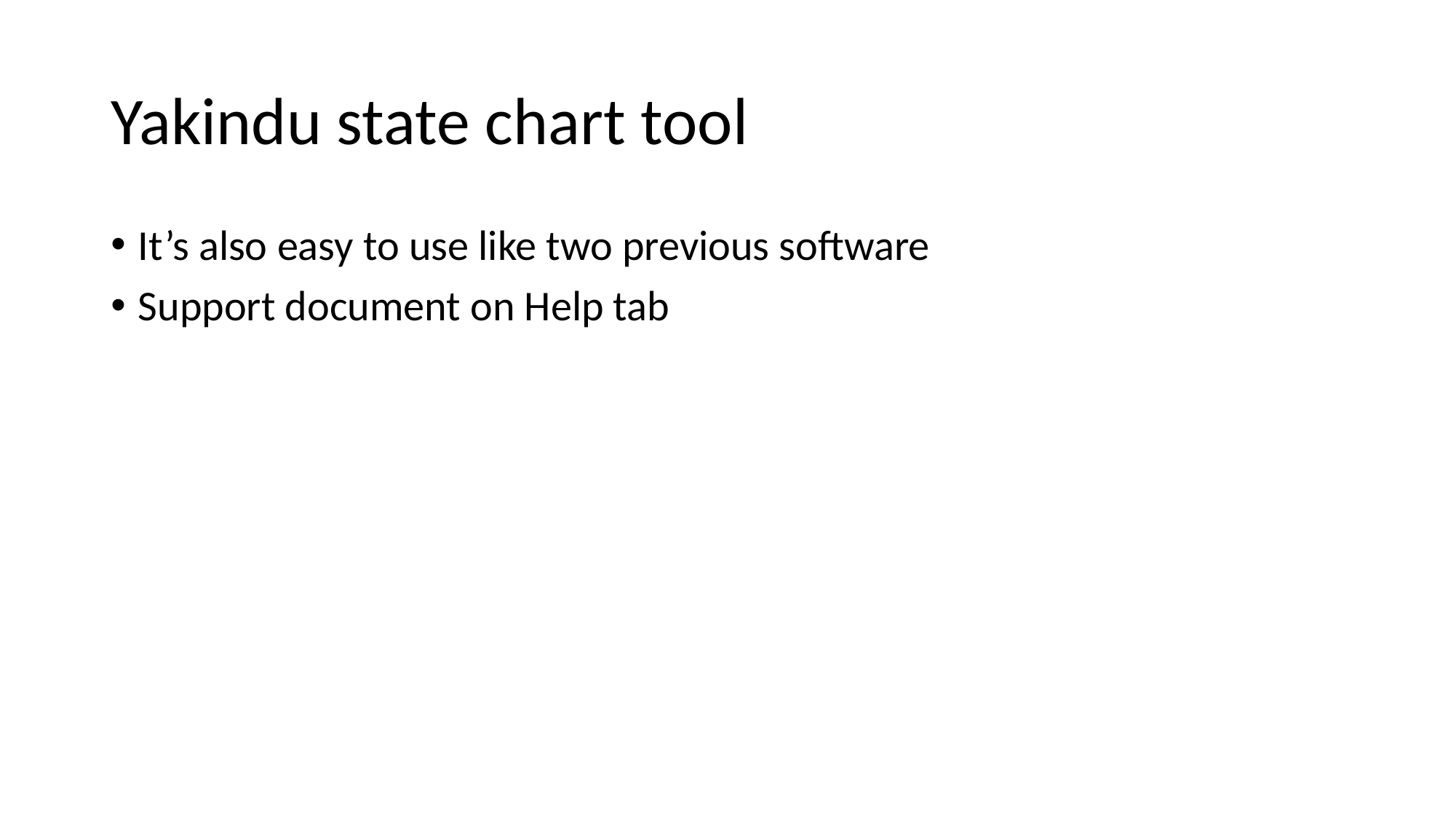

# Yakindu state chart tool
It’s also easy to use like two previous software
Support document on Help tab